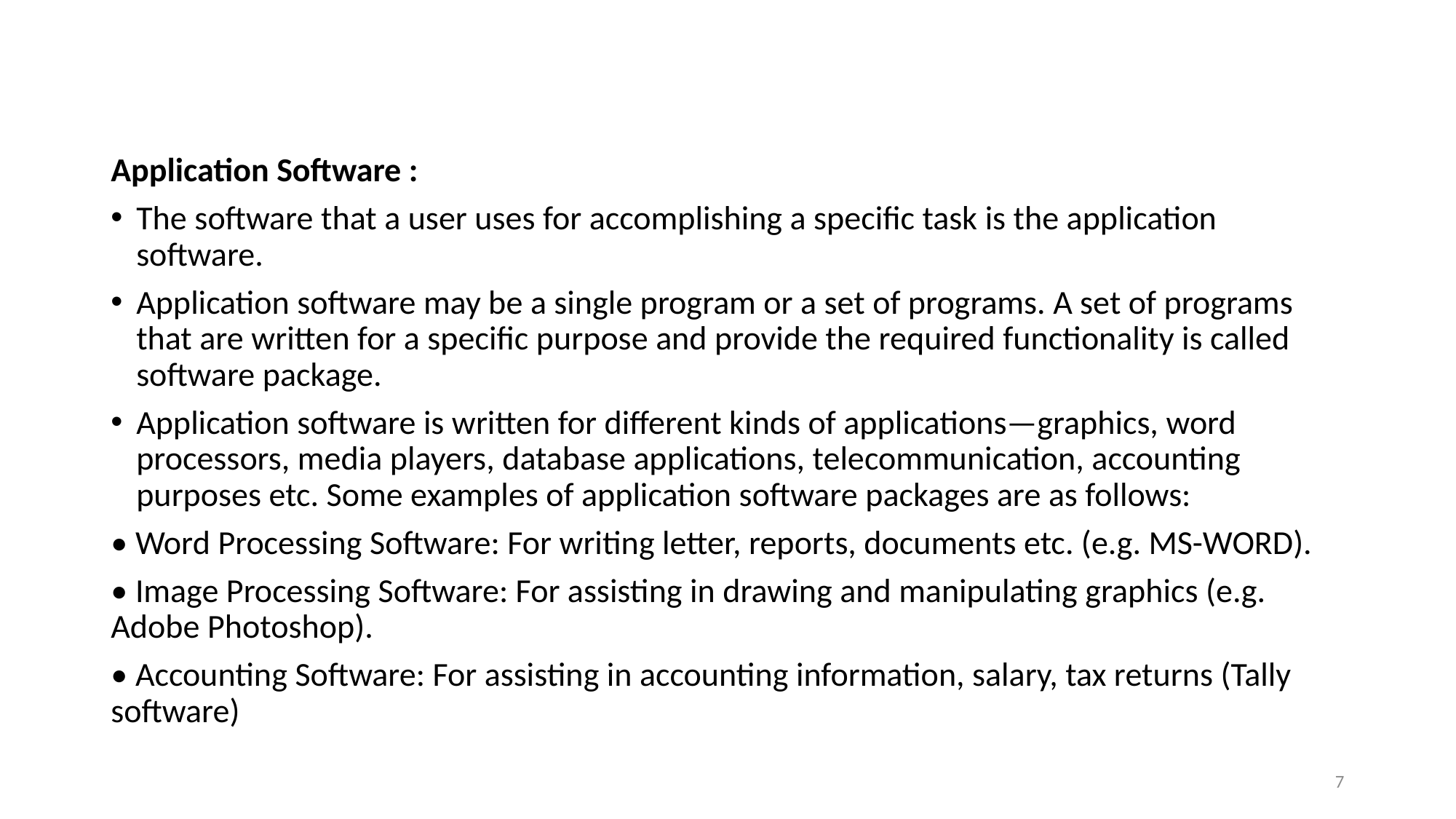

#
Application Software :
The software that a user uses for accomplishing a specific task is the application software.
Application software may be a single program or a set of programs. A set of programs that are written for a specific purpose and provide the required functionality is called software package.
Application software is written for different kinds of applications—graphics, word processors, media players, database applications, telecommunication, accounting purposes etc. Some examples of application software packages are as follows:
• Word Processing Software: For writing letter, reports, documents etc. (e.g. MS-WORD).
• Image Processing Software: For assisting in drawing and manipulating graphics (e.g. Adobe Photoshop).
• Accounting Software: For assisting in accounting information, salary, tax returns (Tally software)
7